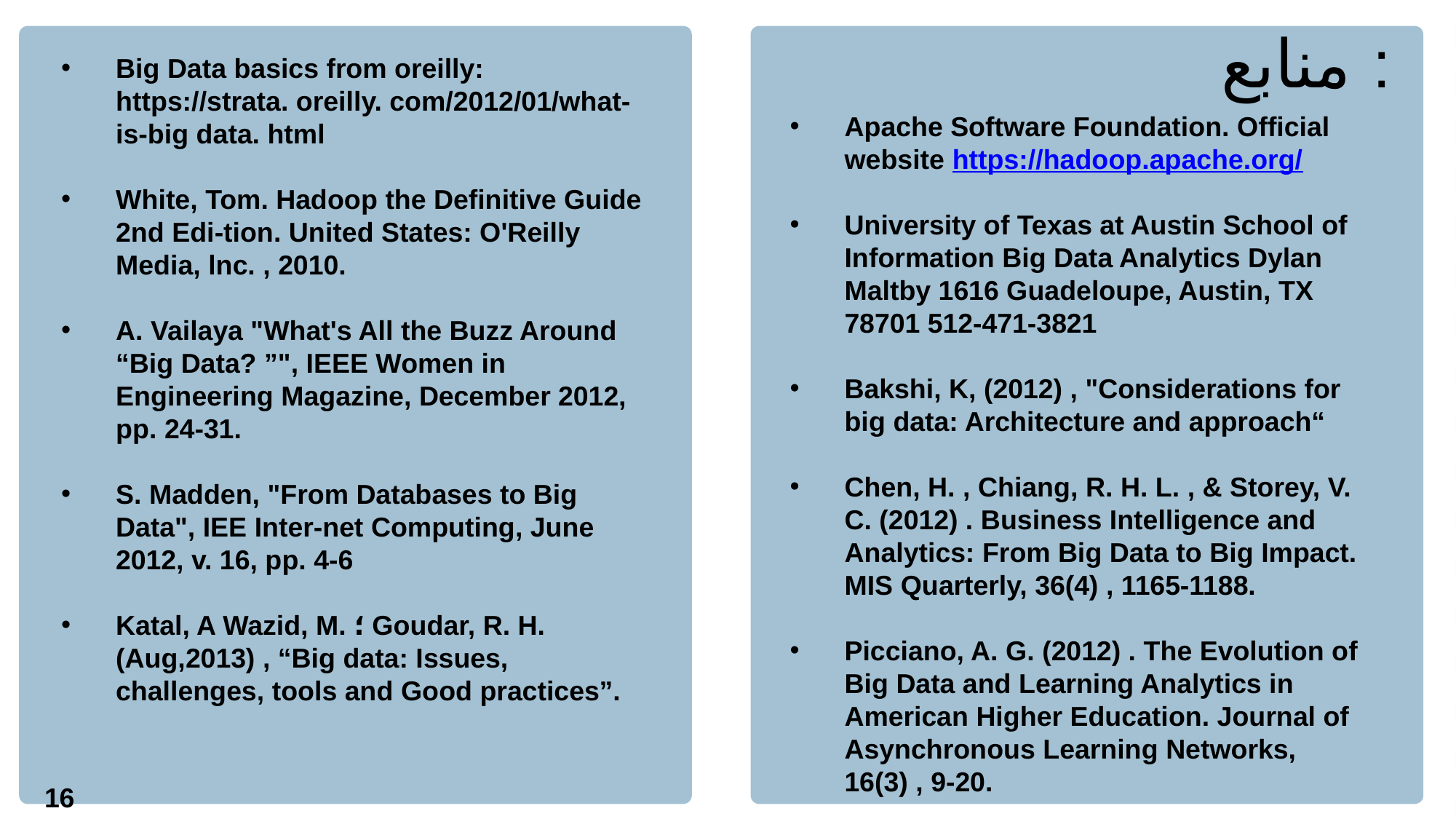

منابع :

Big Data basics from oreilly: https://strata. oreilly. com/2012/01/what-is-big data. html

White, Tom. Hadoop the Definitive Guide 2nd Edi-tion. United States: O'Reilly Media, lnc. , 2010.

A. Vailaya "What's All the Buzz Around “Big Data? ”", IEEE Women in Engineering Magazine, December 2012, pp. 24-31.

S. Madden, "From Databases to Big Data", IEE Inter-net Computing, June 2012, v. 16, pp. 4-6

Katal, A Wazid, M. ؛ Goudar, R. H. (Aug,2013) , “Big data: Issues, challenges, tools and Good practices”.
Apache Software Foundation. Official website https://hadoop.apache.org/

University of Texas at Austin School of Information Big Data Analytics Dylan Maltby 1616 Guadeloupe, Austin, TX 78701 512-471-3821

Bakshi, K, (2012) , "Considerations for big data: Architecture and approach“

Chen, H. , Chiang, R. H. L. , & Storey, V. C. (2012) . Business Intelligence and Analytics: From Big Data to Big Impact. MIS Quarterly, 36(4) , 1165-1188.

Picciano, A. G. (2012) . The Evolution of Big Data and Learning Analytics in American Higher Education. Journal of Asynchronous Learning Networks, 16(3) , 9-20.

BIG DATA
16